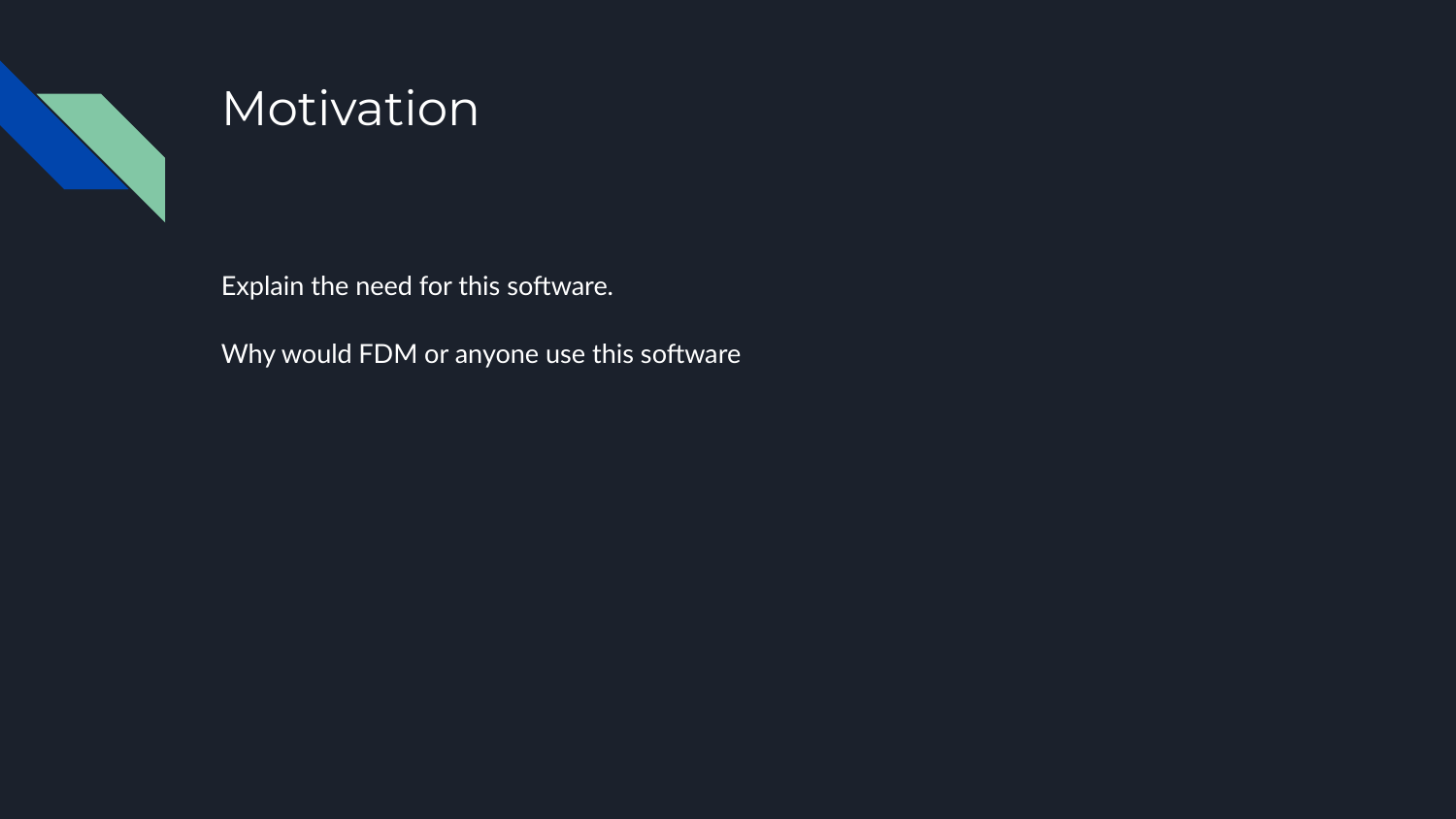

# Motivation
Explain the need for this software.
Why would FDM or anyone use this software